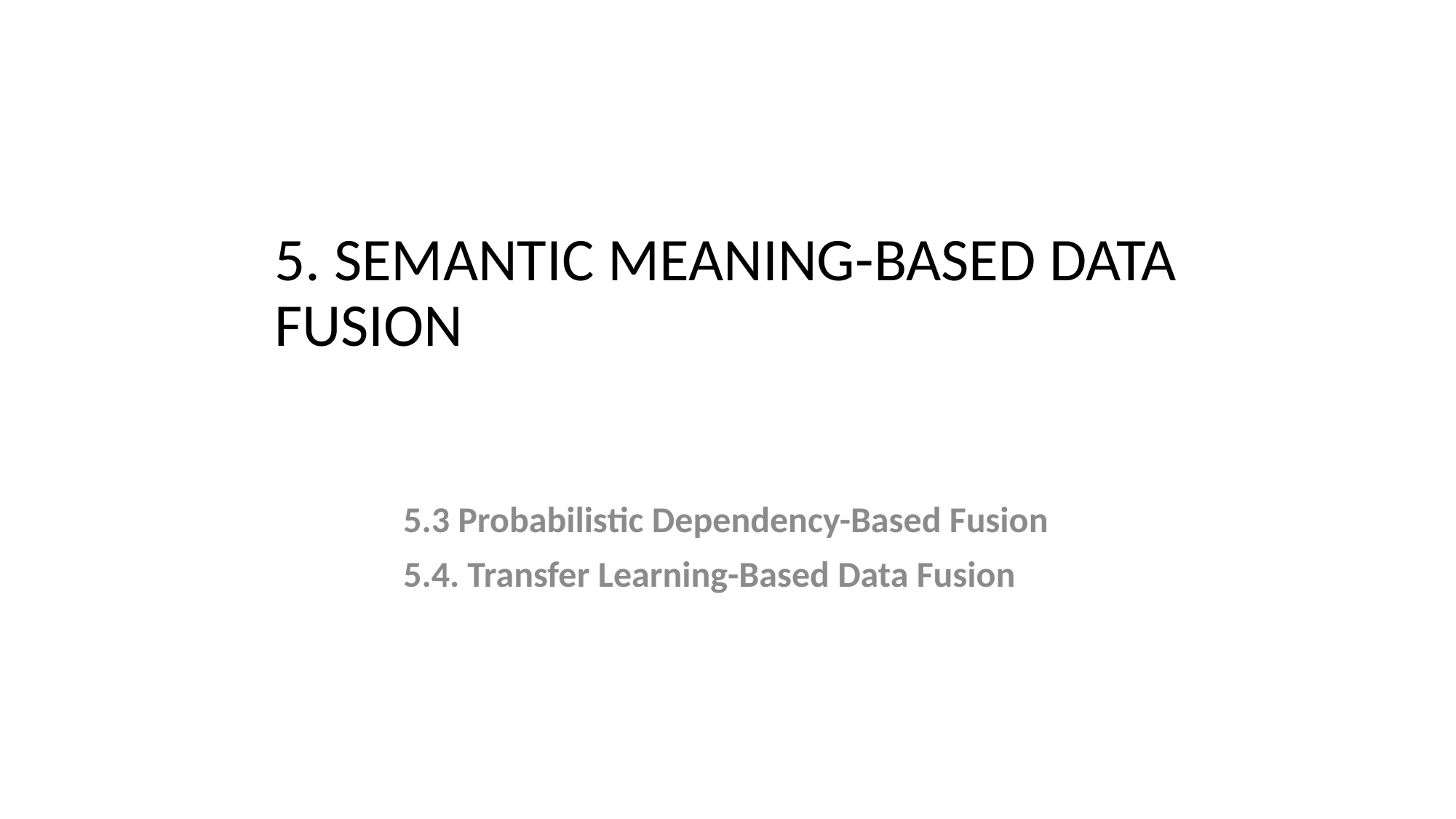

# 5. SEMANTIC MEANING-BASED DATA FUSION
5.3 Probabilistic Dependency-Based Fusion
5.4. Transfer Learning-Based Data Fusion